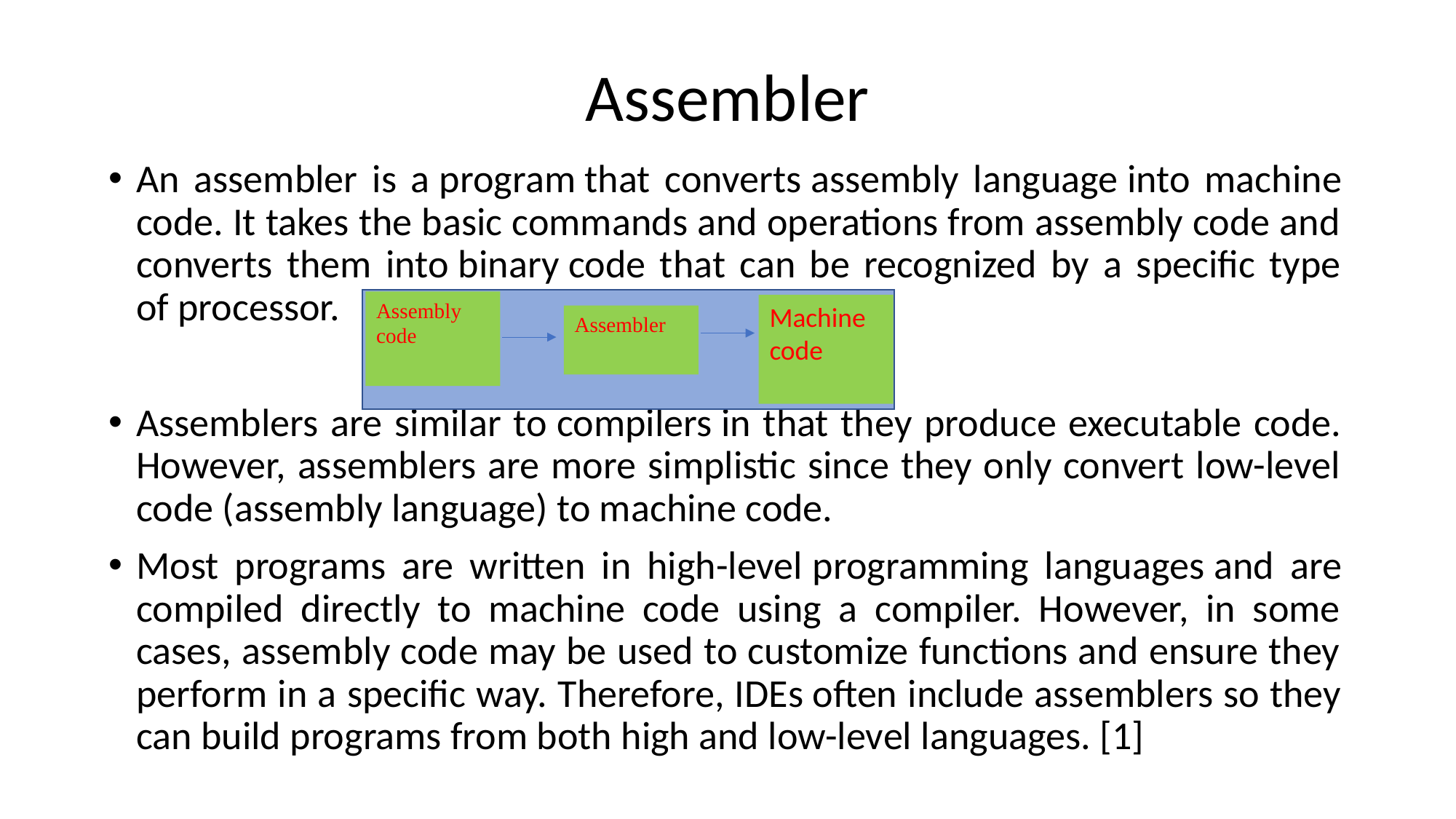

# Assembler
An assembler is a program that converts assembly language into machine code. It takes the basic commands and operations from assembly code and converts them into binary code that can be recognized by a specific type of processor.

Assemblers are similar to compilers in that they produce executable code. However, assemblers are more simplistic since they only convert low-level code (assembly language) to machine code.
Most programs are written in high-level programming languages and are compiled directly to machine code using a compiler. However, in some cases, assembly code may be used to customize functions and ensure they perform in a specific way. Therefore, IDEs often include assemblers so they can build programs from both high and low-level languages. [1]

Assembly code

Machine code

Assembler